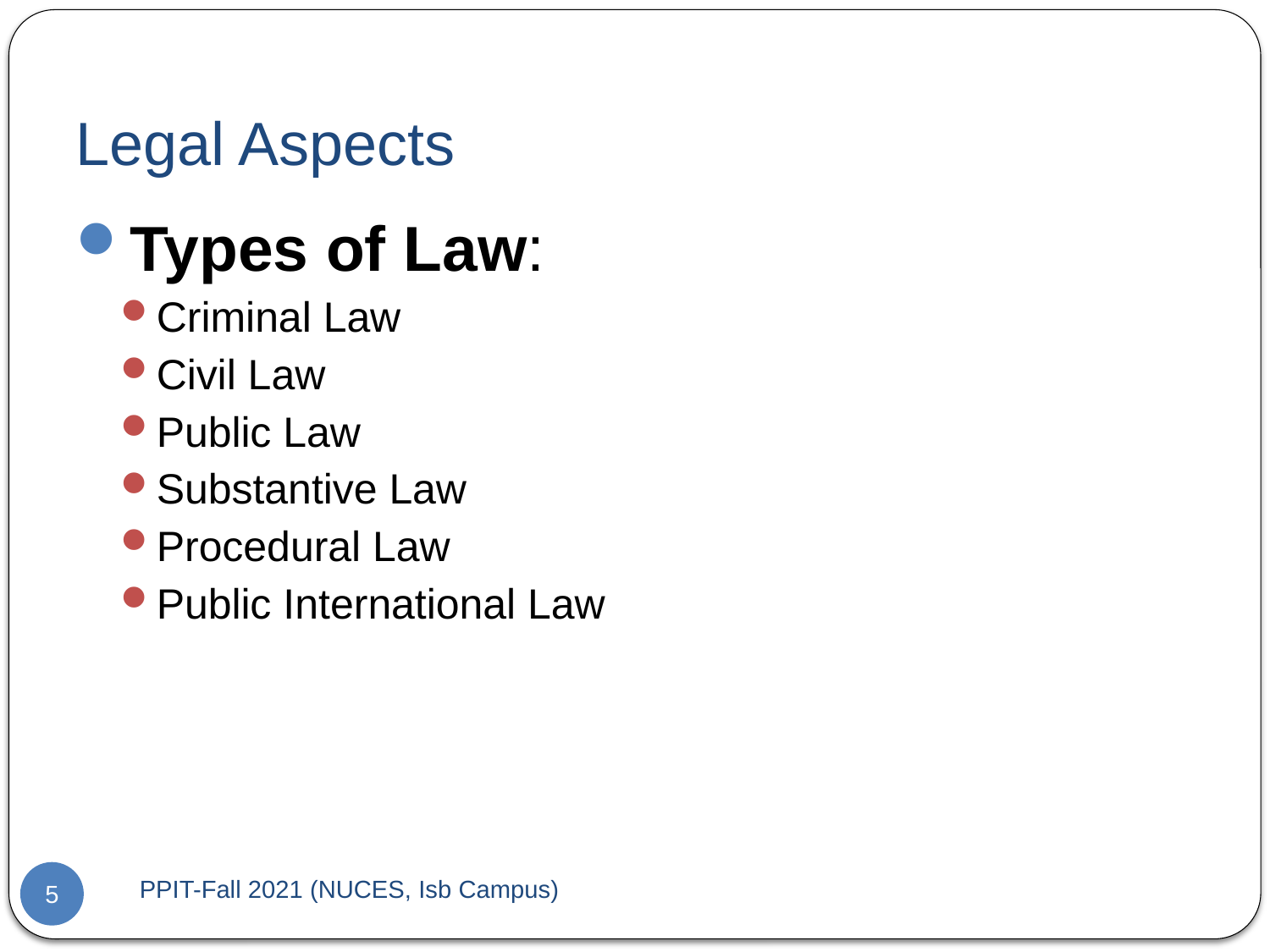

# Legal Aspects
Types of Law:
Criminal Law
Civil Law
Public Law
Substantive Law
Procedural Law
Public International Law
PPIT-Fall 2021 (NUCES, Isb Campus)
5